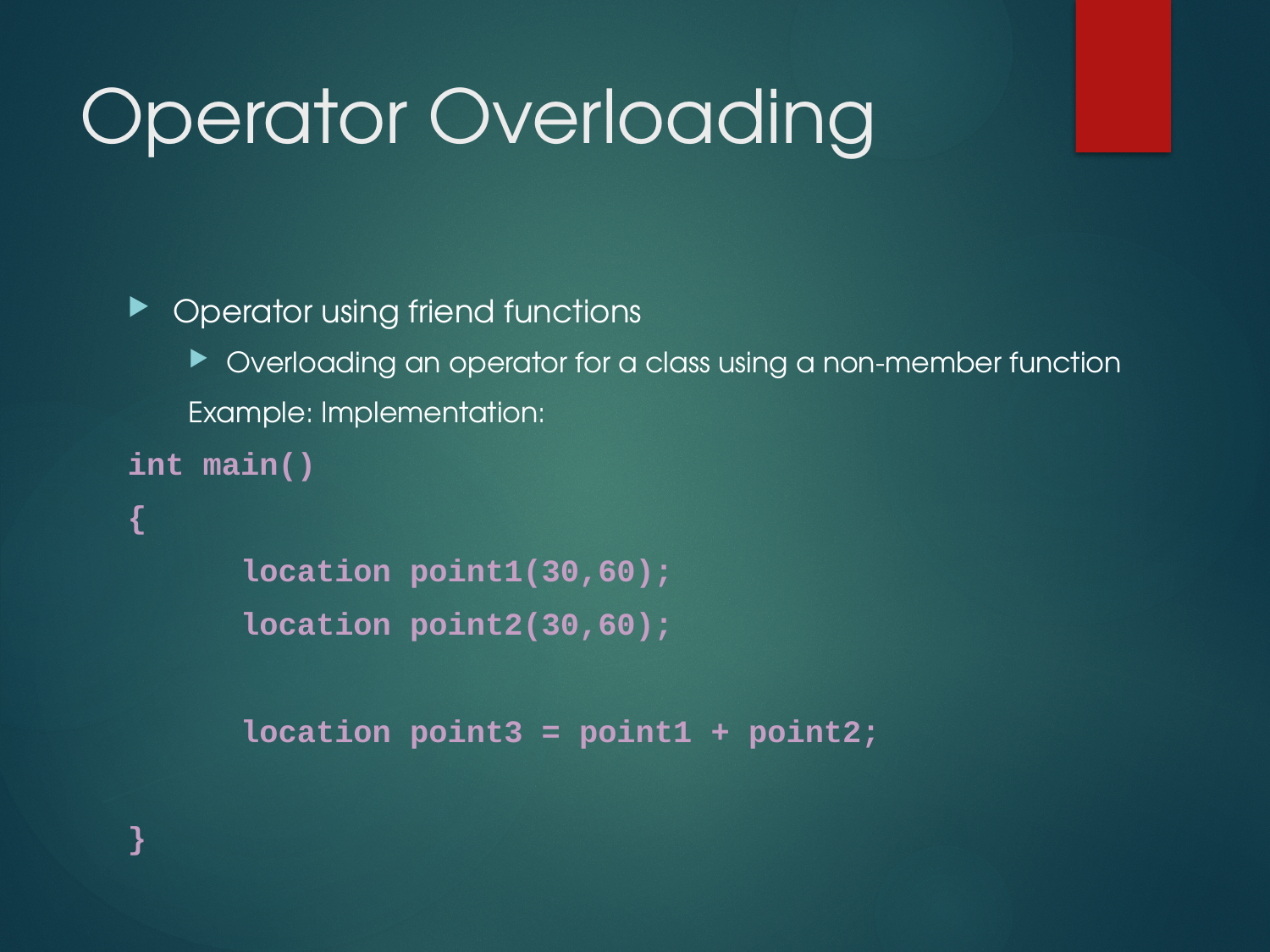

# Operator Overloading
Operator using friend functions
Overloading an operator for a class using a non-member function
Example: Implementation:
int main()
{
	location point1(30,60);
	location point2(30,60);

	location point3 = point1 + point2;

}